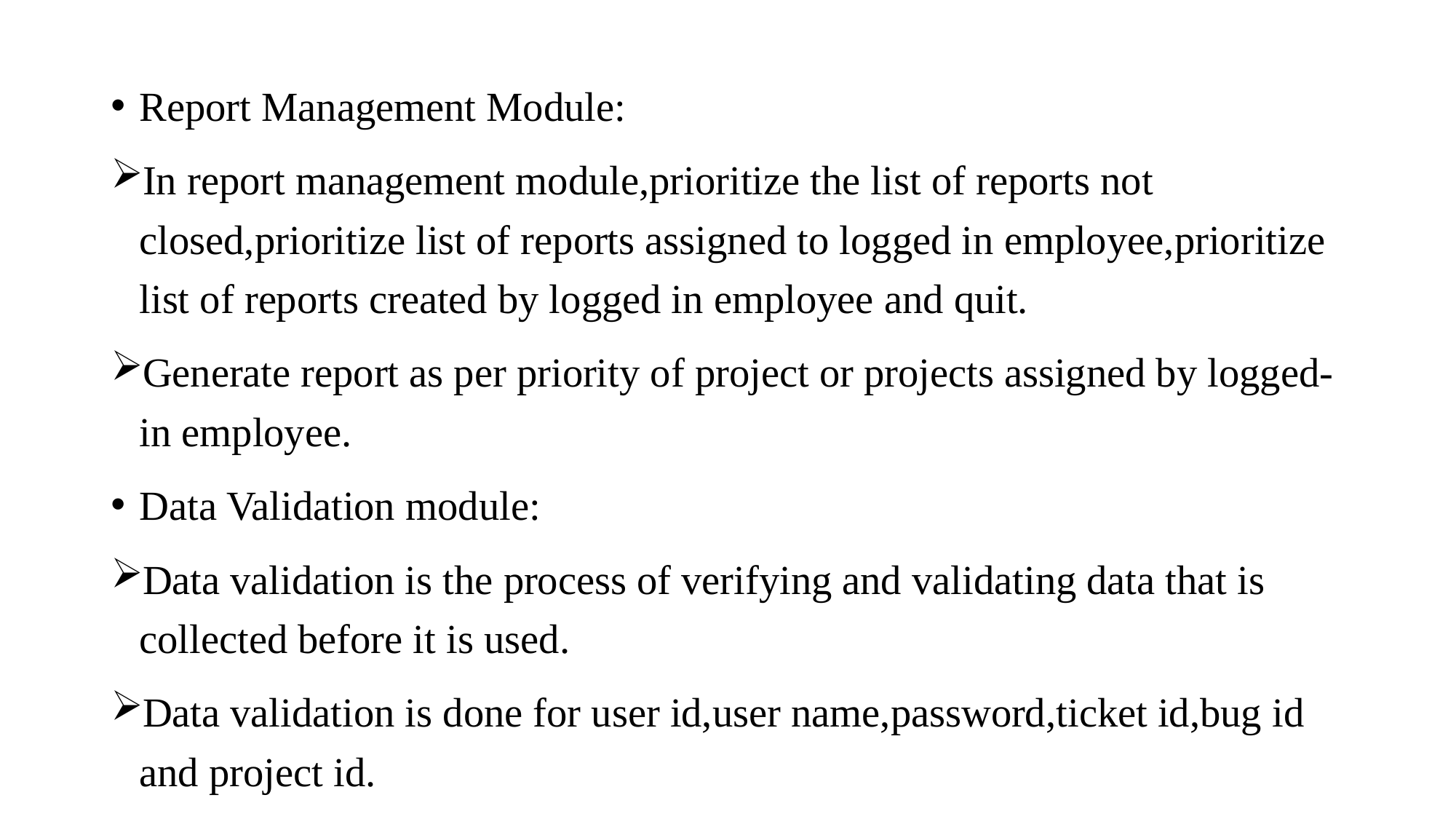

Report Management Module:
In report management module,prioritize the list of reports not closed,prioritize list of reports assigned to logged in employee,prioritize list of reports created by logged in employee and quit.
Generate report as per priority of project or projects assigned by logged-in employee.
Data Validation module:
Data validation is the process of verifying and validating data that is collected before it is used.
Data validation is done for user id,user name,password,ticket id,bug id and project id.